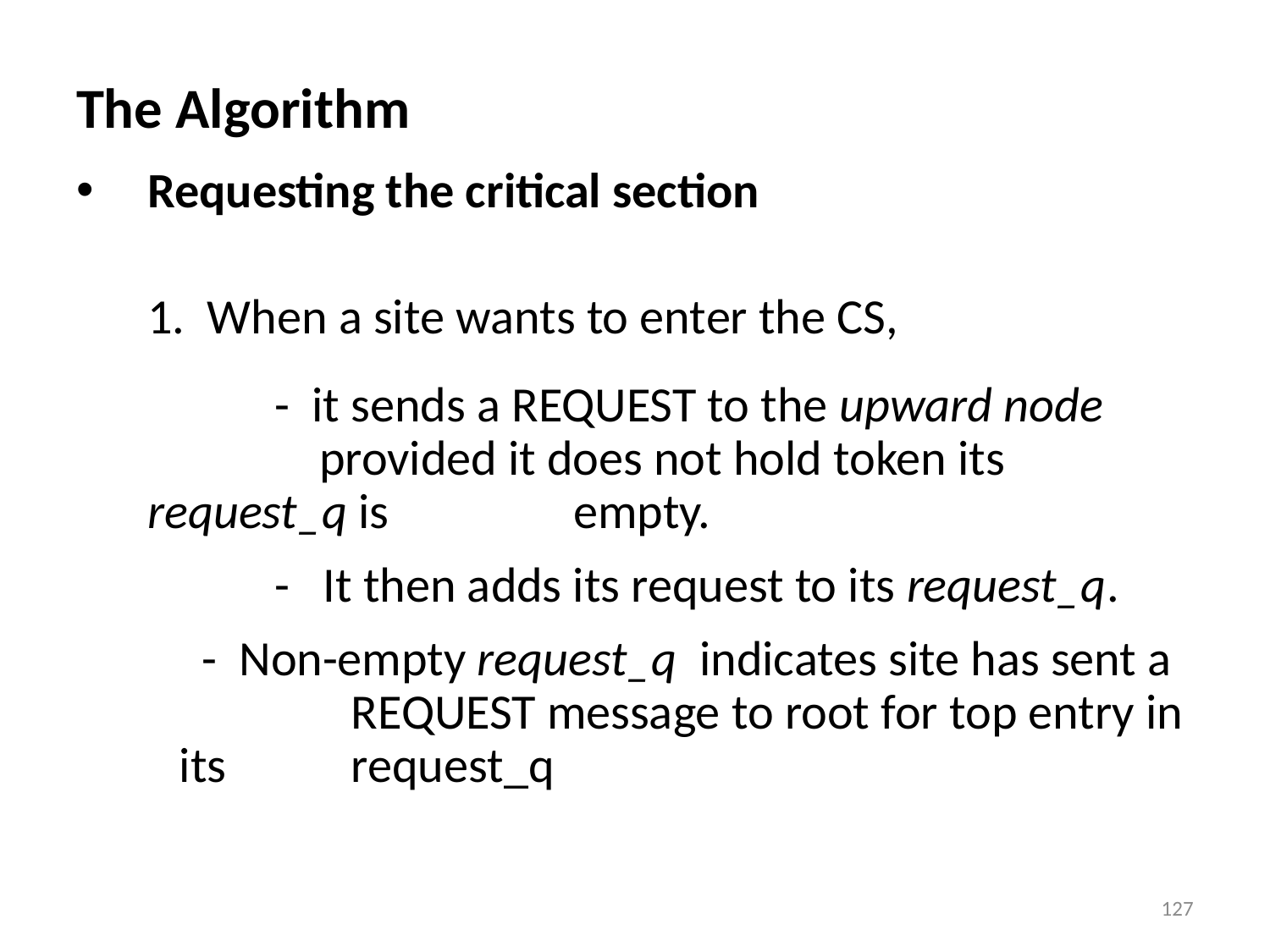

# The Algorithm
Requesting the critical section

	1.  When a site wants to enter the CS,

		-  it sends a REQUEST to the upward node 		    provided it does not hold token its request_q is    	    empty.
		-   It then adds its request to its request_q.
	  -  Non-empty request_q  indicates site has sent a     	    REQUEST message to root for top entry in its 	    request_q
127